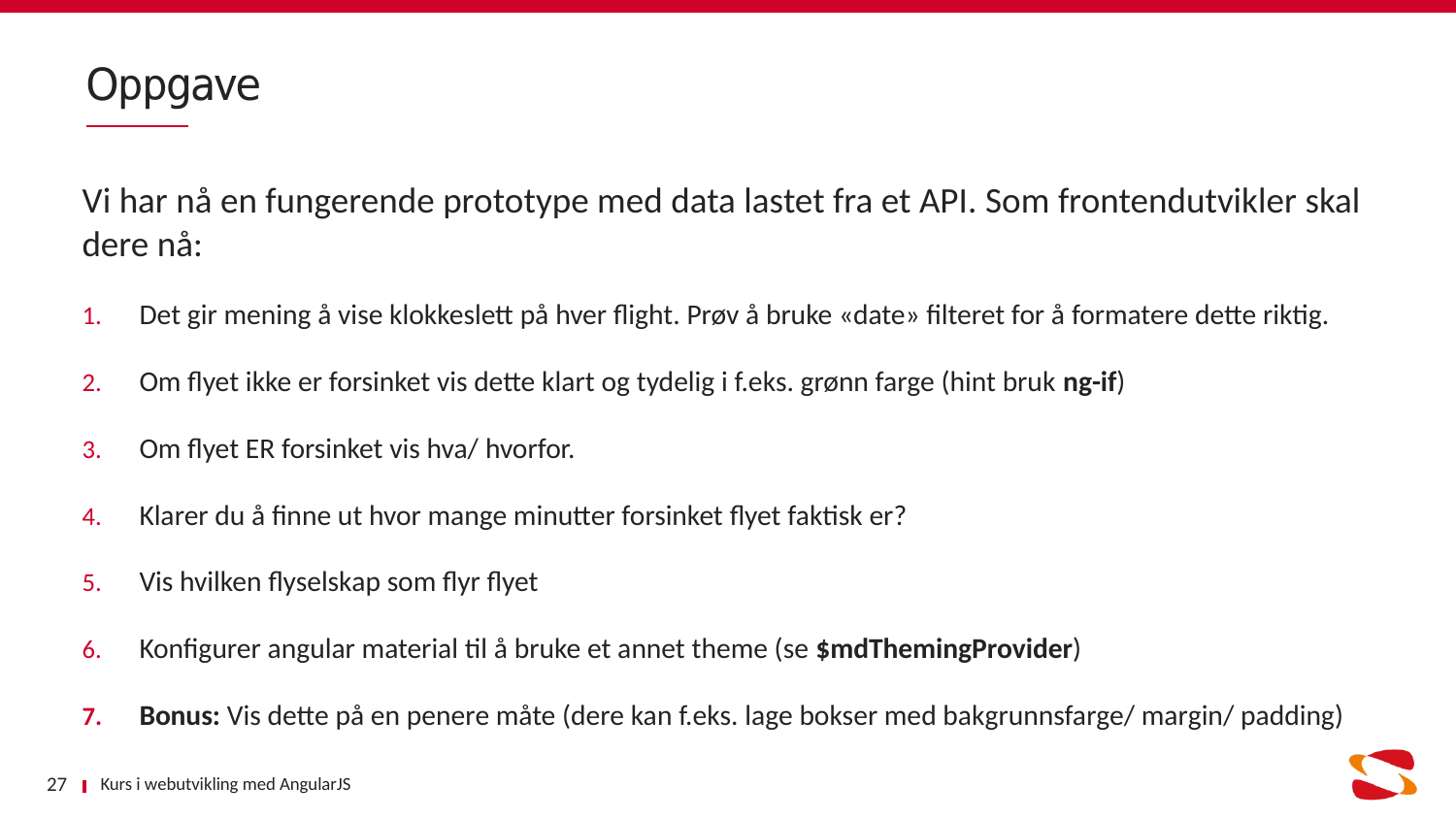

# Oppgave
Vi har nå en fungerende prototype med data lastet fra et API. Som frontendutvikler skal dere nå:
Det gir mening å vise klokkeslett på hver flight. Prøv å bruke «date» filteret for å formatere dette riktig.
Om flyet ikke er forsinket vis dette klart og tydelig i f.eks. grønn farge (hint bruk ng-if)
Om flyet ER forsinket vis hva/ hvorfor.
Klarer du å finne ut hvor mange minutter forsinket flyet faktisk er?
Vis hvilken flyselskap som flyr flyet
Konfigurer angular material til å bruke et annet theme (se $mdThemingProvider)
Bonus: Vis dette på en penere måte (dere kan f.eks. lage bokser med bakgrunnsfarge/ margin/ padding)

Kurs i webutvikling med AngularJS
27